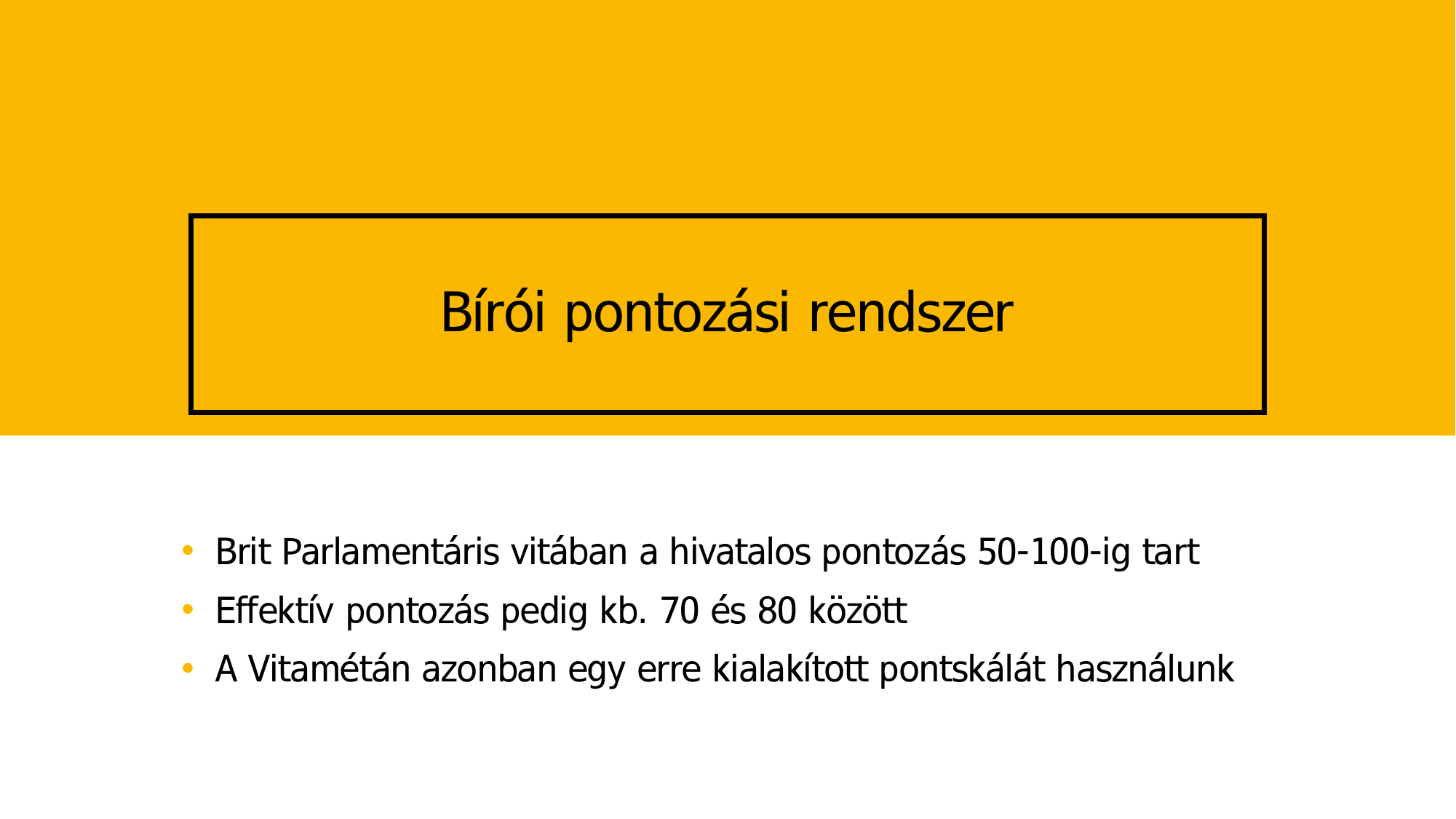

# Bírói pontozási rendszer
Brit Parlamentáris vitában a hivatalos pontozás 50-100-ig tart
Effektív pontozás pedig kb. 70 és 80 között
A Vitamétán azonban egy erre kialakított pontskálát használunk